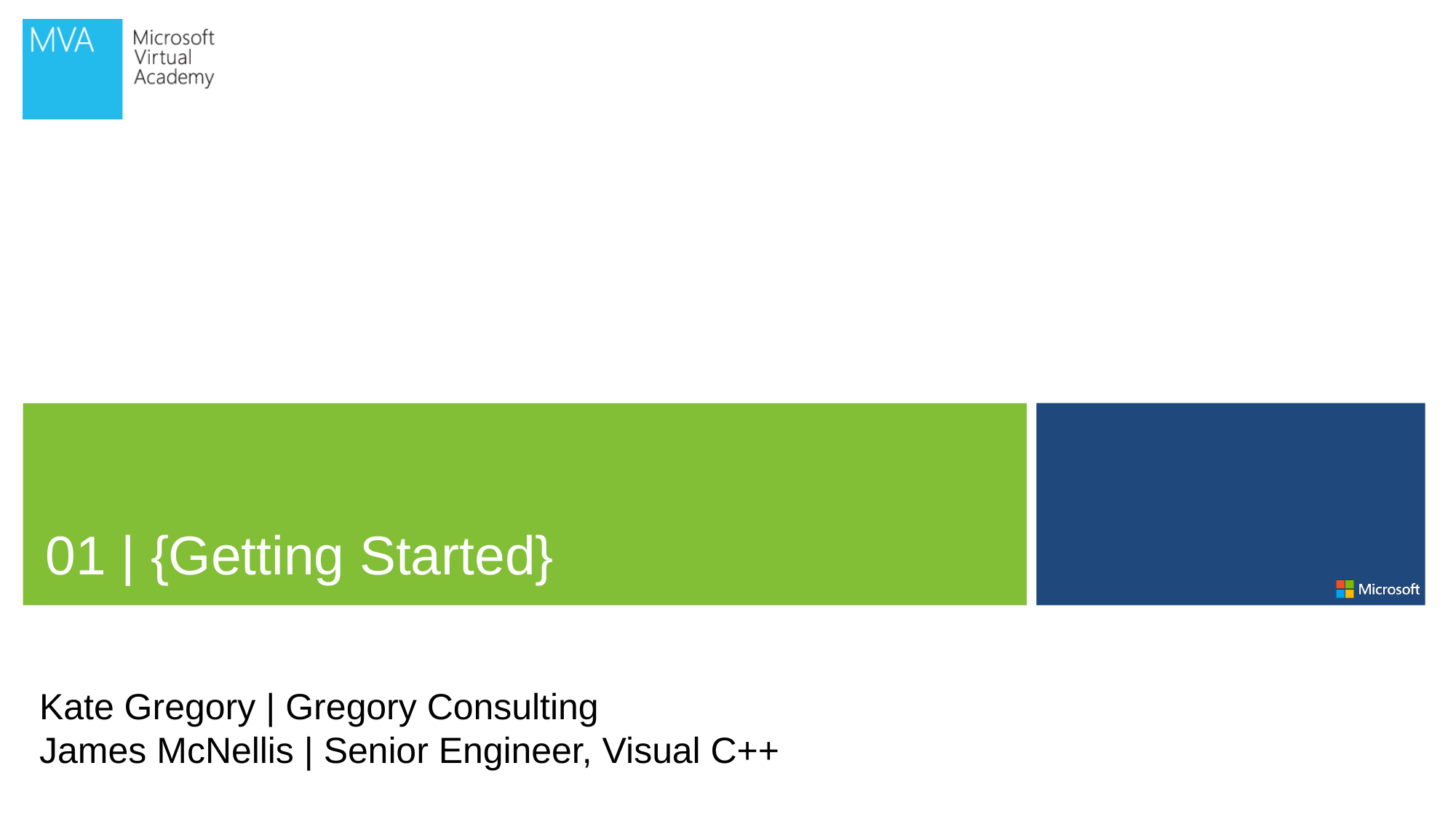

01 | {Getting Started}
Kate Gregory | Gregory Consulting
James McNellis | Senior Engineer, Visual C++